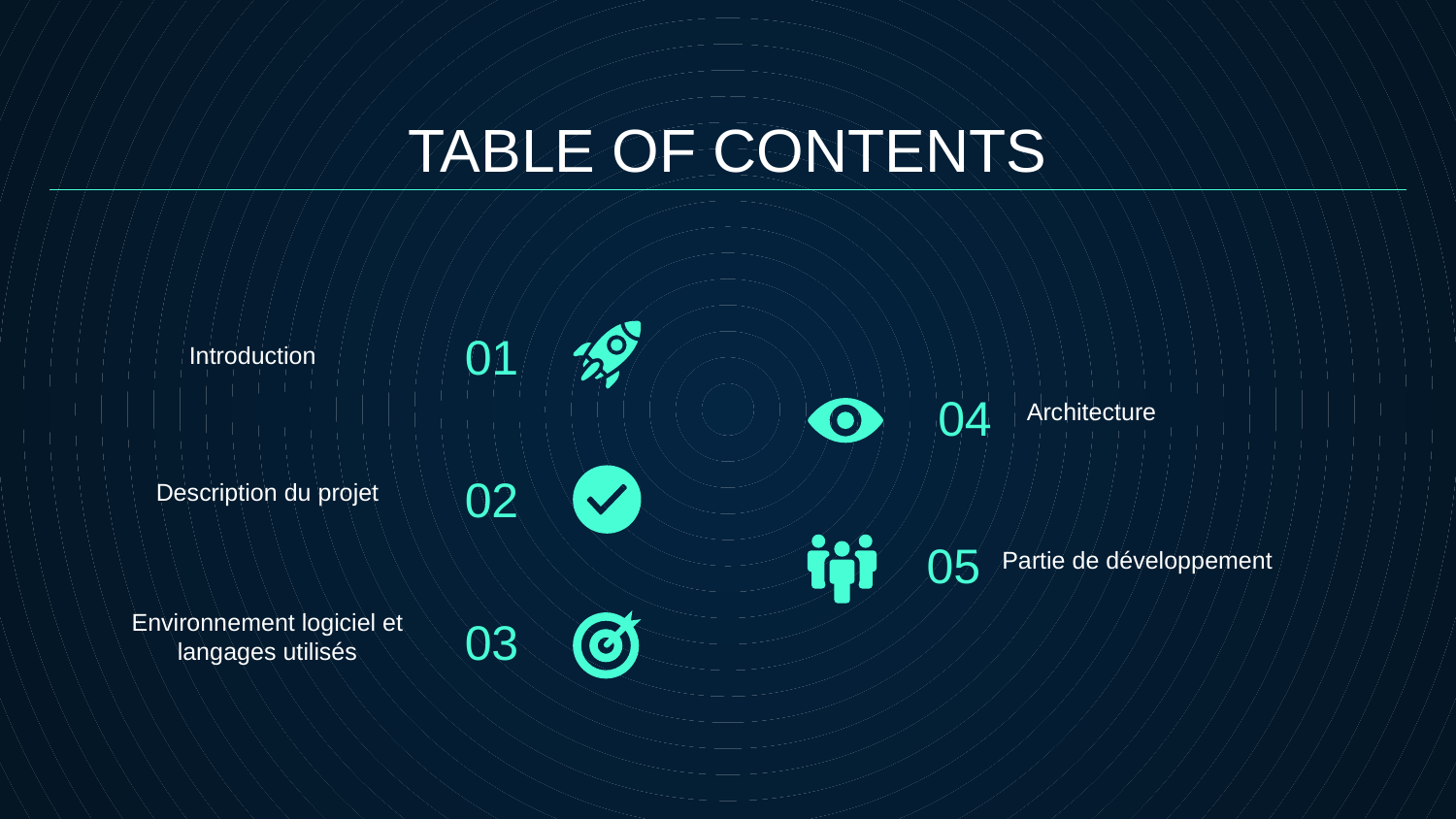

# TABLE OF CONTENTS
01

Introduction
04

Architecture
02

Description du projet
05

Partie de développement
03

Environnement logiciel et langages utilisés